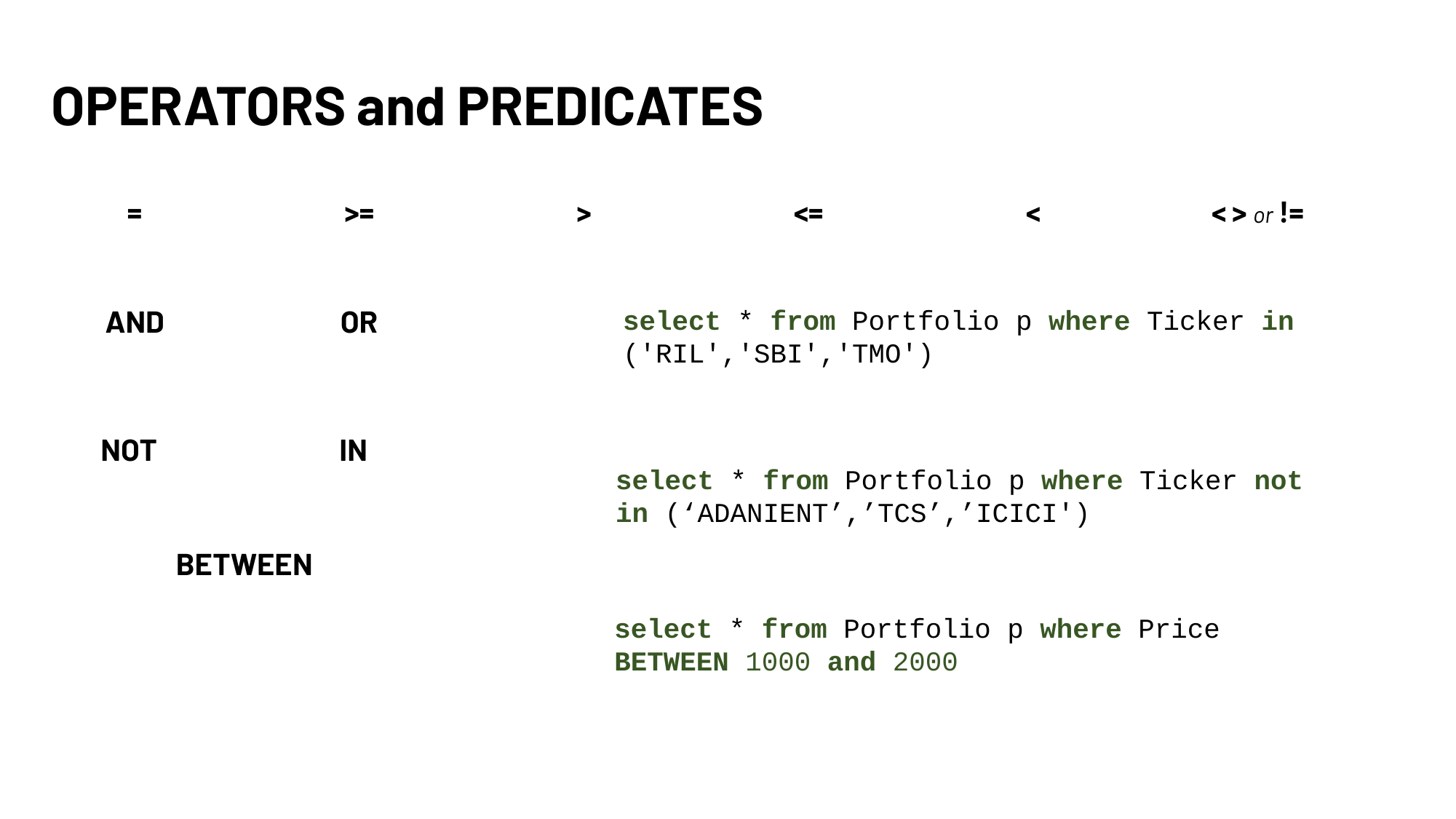

# OPERATORS and PREDICATES
=
>=
>
<=
<
< > or !=
AND
OR
select * from Portfolio p where Ticker in ('RIL','SBI','TMO')
NOT
IN
select * from Portfolio p where Ticker not in (‘ADANIENT’,’TCS’,’ICICI')
BETWEEN
select * from Portfolio p where Price BETWEEN 1000 and 2000